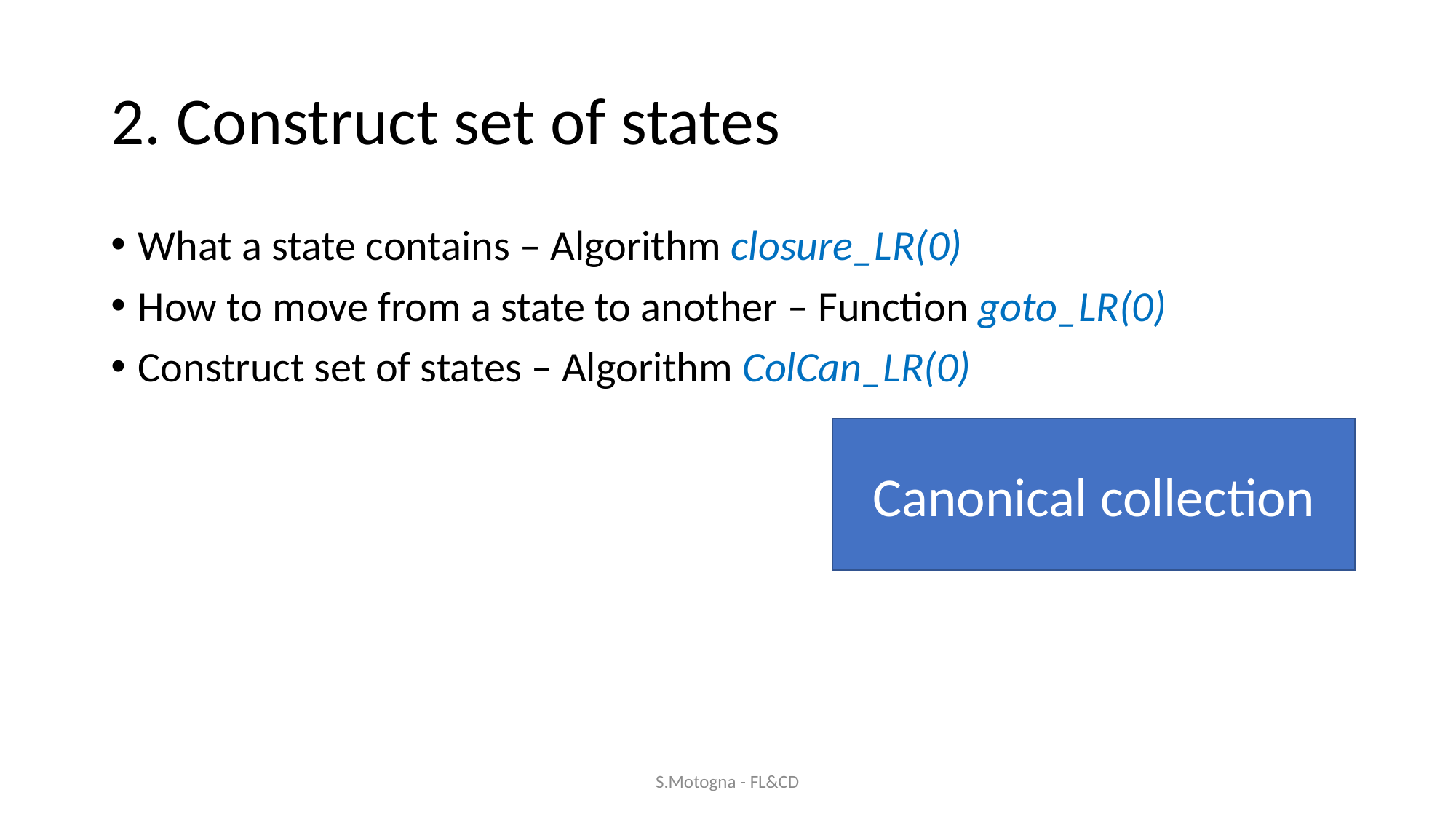

# 2. Construct set of states
What a state contains – Algorithm closure_LR(0)
How to move from a state to another – Function goto_LR(0)
Construct set of states – Algorithm ColCan_LR(0)
Canonical collection
S.Motogna - FL&CD